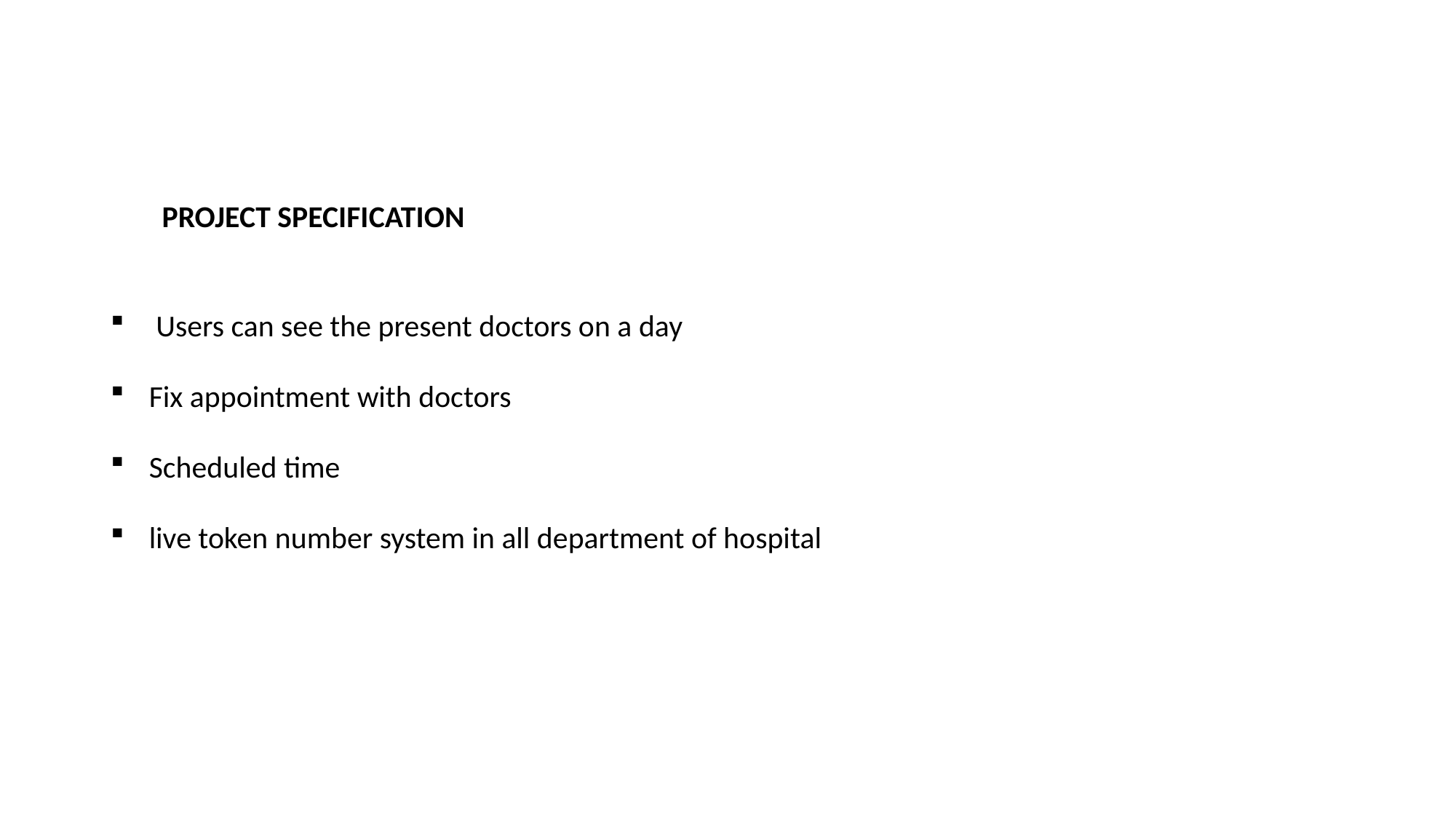

PROJECT SPECIFICATION

 Users can see the present doctors on a day
Fix appointment with doctors
Scheduled time
live token number system in all department of hospital